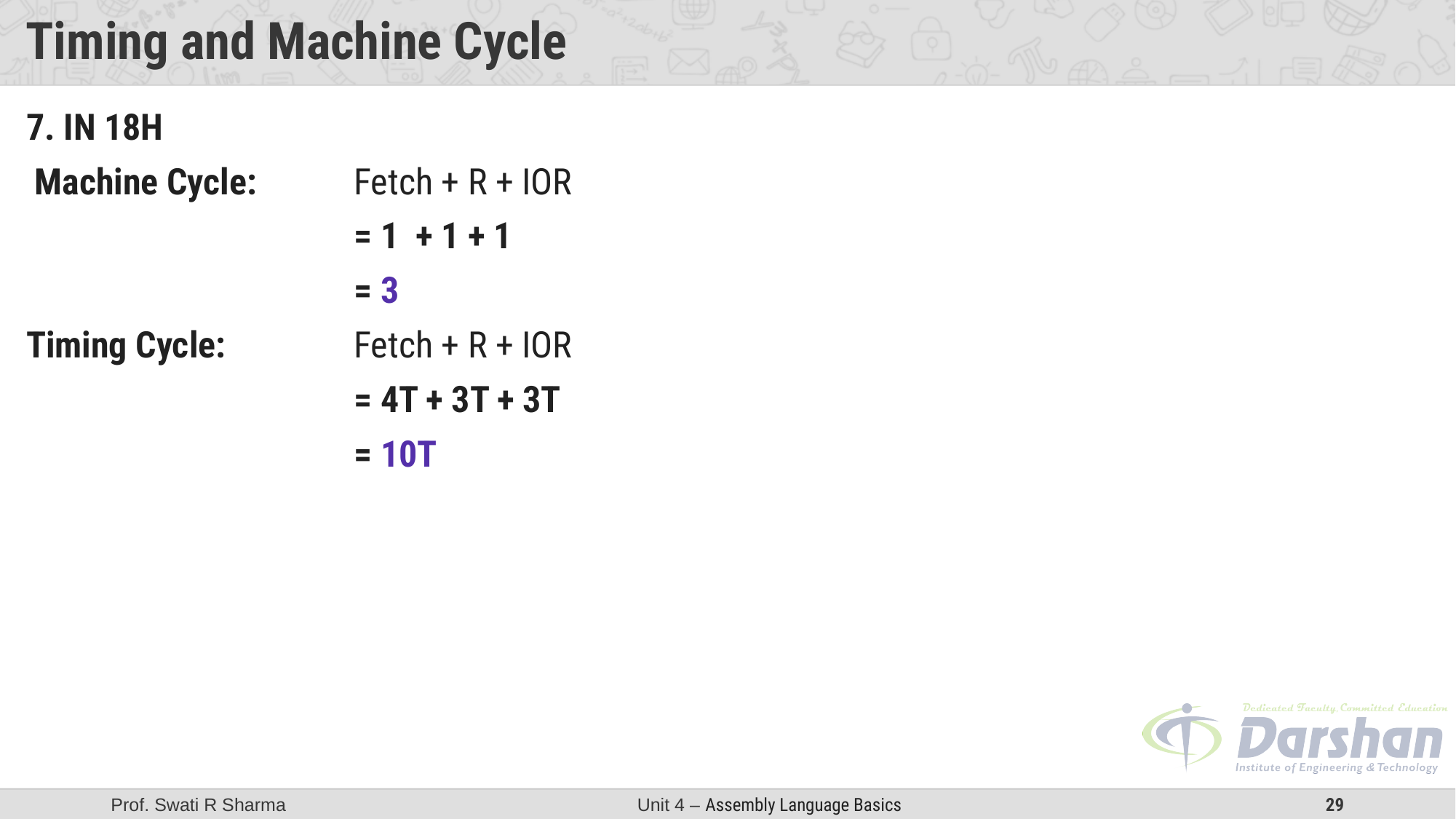

# Timing and Machine Cycle
7. IN 18H
 Machine Cycle:   	Fetch + R + IOR
		      	= 1  + 1 + 1
		      	= 3
Timing Cycle:		Fetch + R + IOR
		      	= 4T + 3T + 3T
		      	= 10T